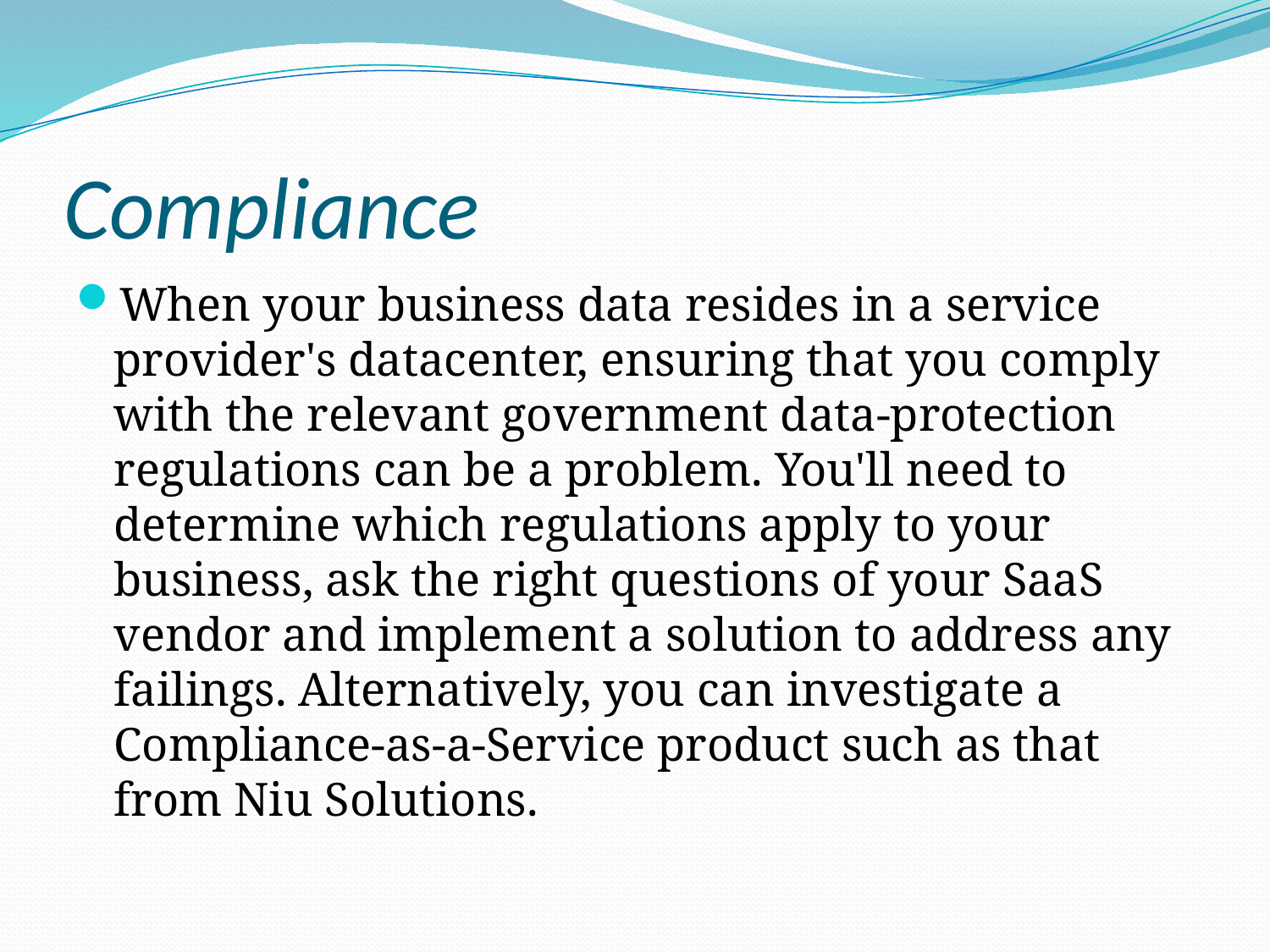

# Compliance
When your business data resides in a service provider's datacenter, ensuring that you comply with the relevant government data-protection regulations can be a problem. You'll need to determine which regulations apply to your business, ask the right questions of your SaaS vendor and implement a solution to address any failings. Alternatively, you can investigate a Compliance-as-a-Service product such as that from Niu Solutions.